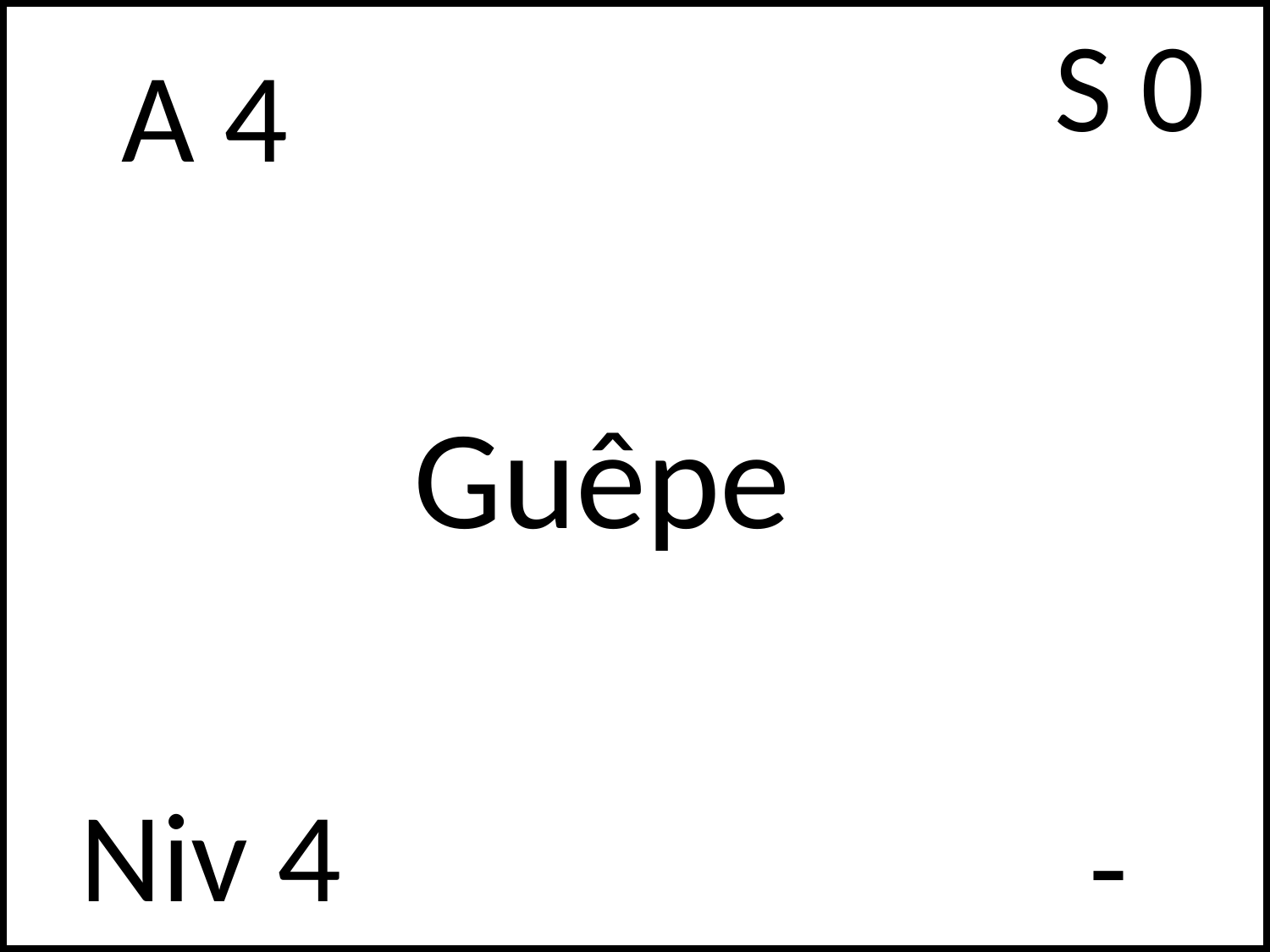

S 0
# A 4
Guêpe
Niv 4
-